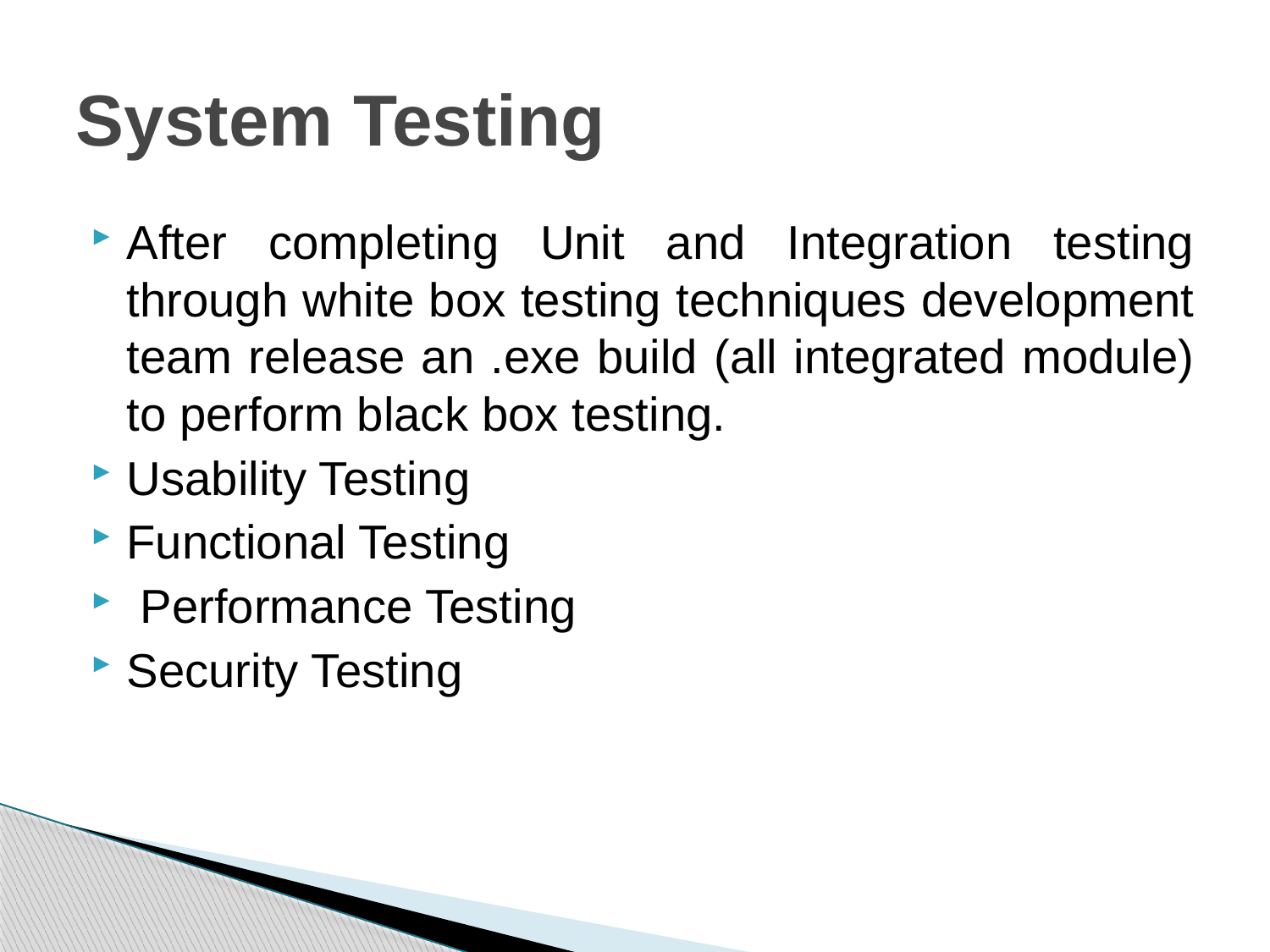

# System Testing
After completing Unit and Integration testing through white box testing techniques development team release an .exe build (all integrated module) to perform black box testing.
Usability Testing
Functional Testing
 Performance Testing
Security Testing